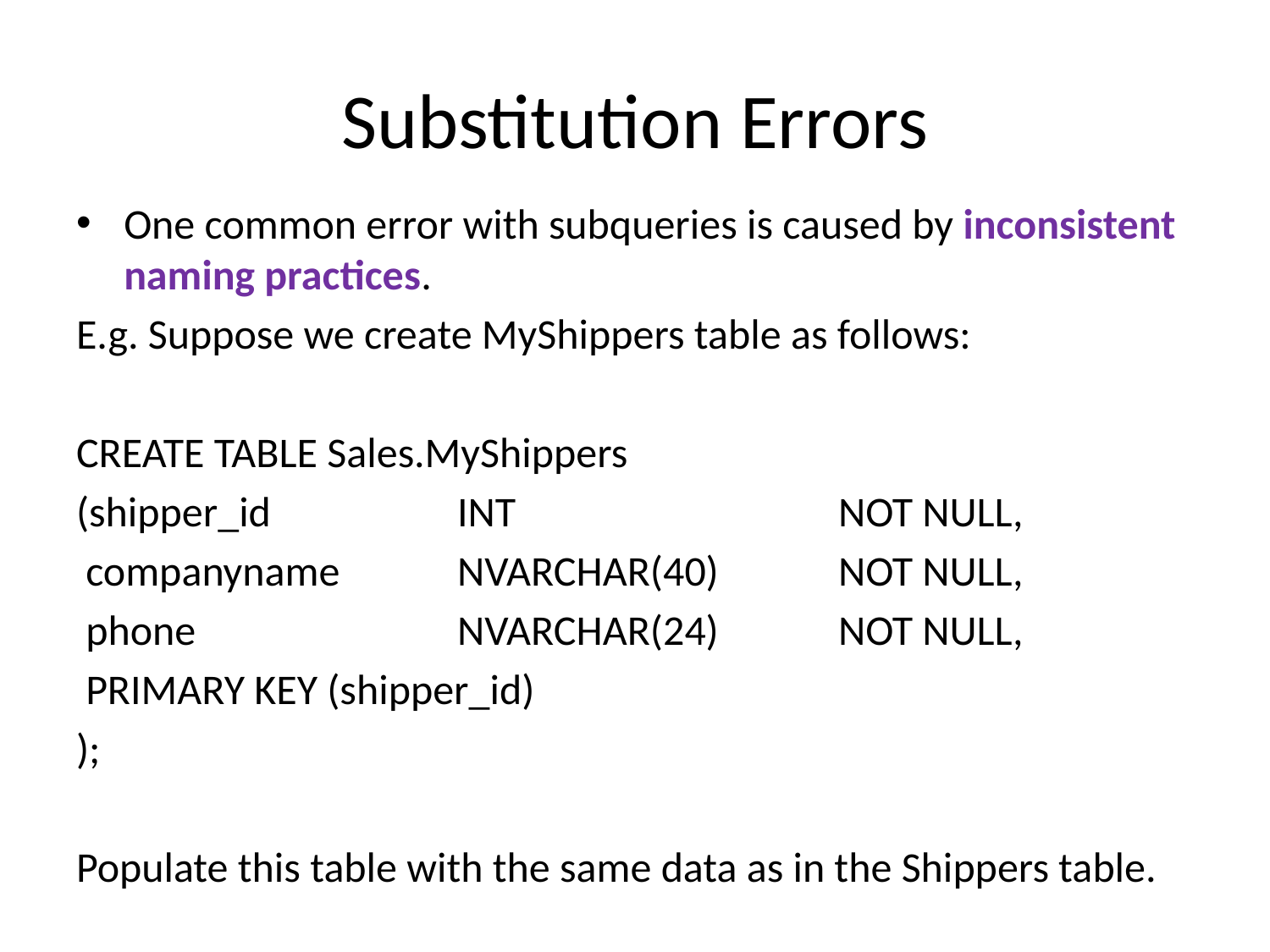

# Substitution Errors
One common error with subqueries is caused by inconsistent naming practices.
E.g. Suppose we create MyShippers table as follows:

CREATE TABLE Sales.MyShippers
(shipper_id 		INT			NOT NULL,
 companyname 	NVARCHAR(40) 	NOT NULL,
 phone  		NVARCHAR(24) 	NOT NULL,
 PRIMARY KEY (shipper_id)
);

Populate this table with the same data as in the Shippers table.